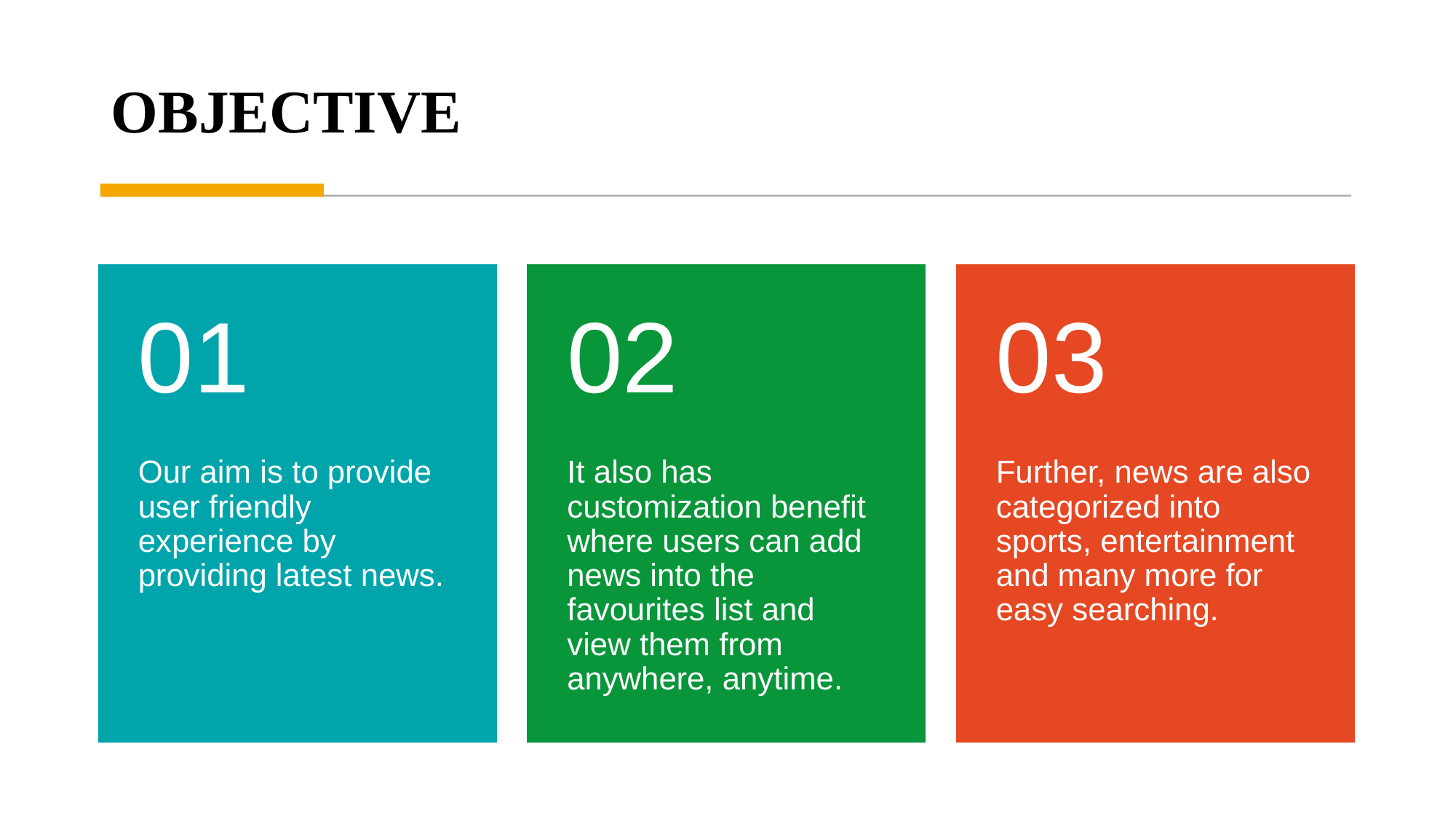

# OBJECTIVE

Our aim is to provide user friendly experience by providing latest news.
01
It also has customization benefit where users can add news into the favourites list and view them from anywhere, anytime.
02
Further, news are also categorized into sports, entertainment and many more for easy searching.
03